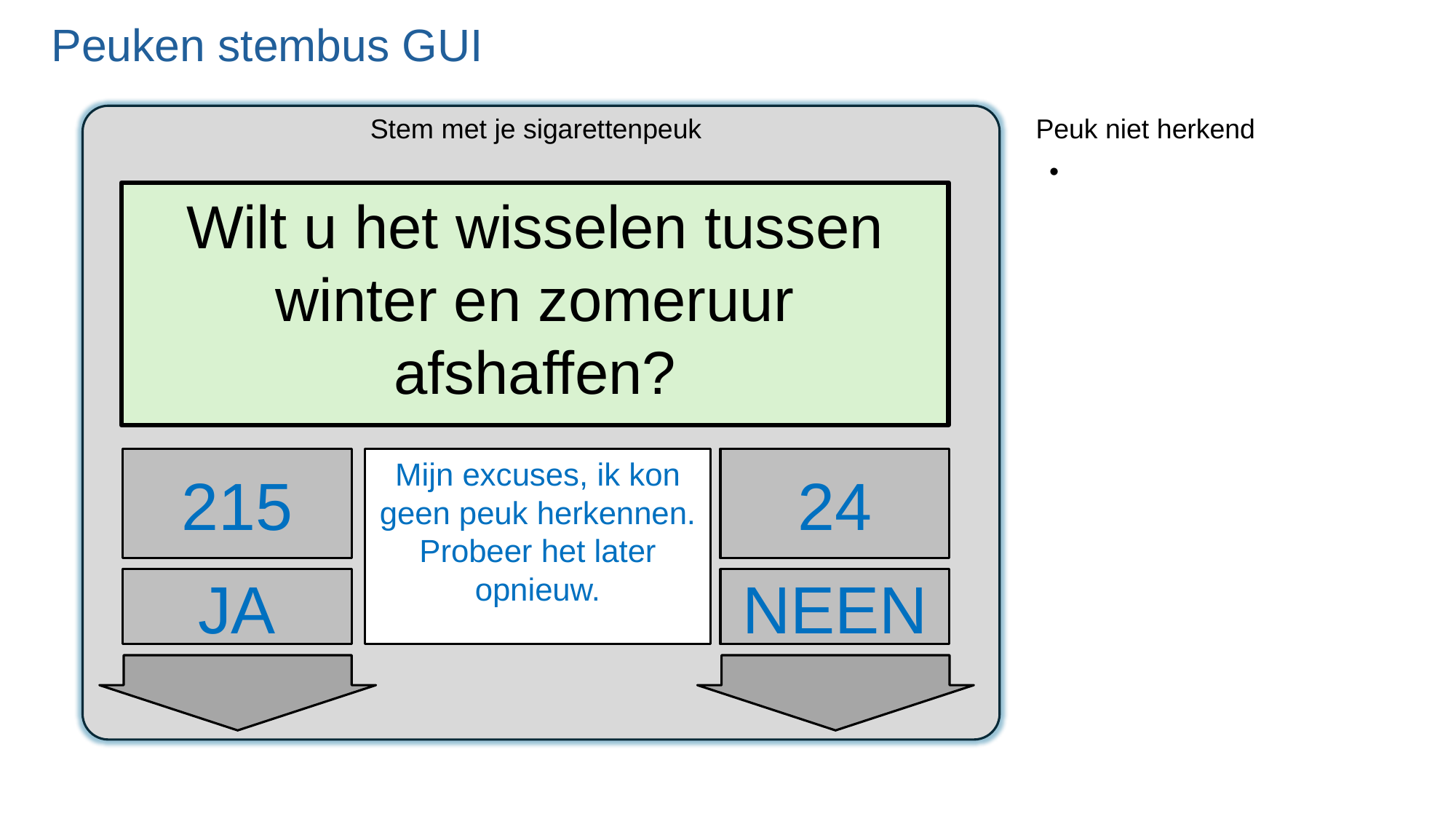

# Peuken stembus GUI

Stem met je sigarettenpeuk
Peuk niet herkend

Wilt u het wisselen tussen winter en zomeruur afshaffen?
215
Mijn excuses, ik kon geen peuk herkennen.
Probeer het later opnieuw.
24
JA
NEEN